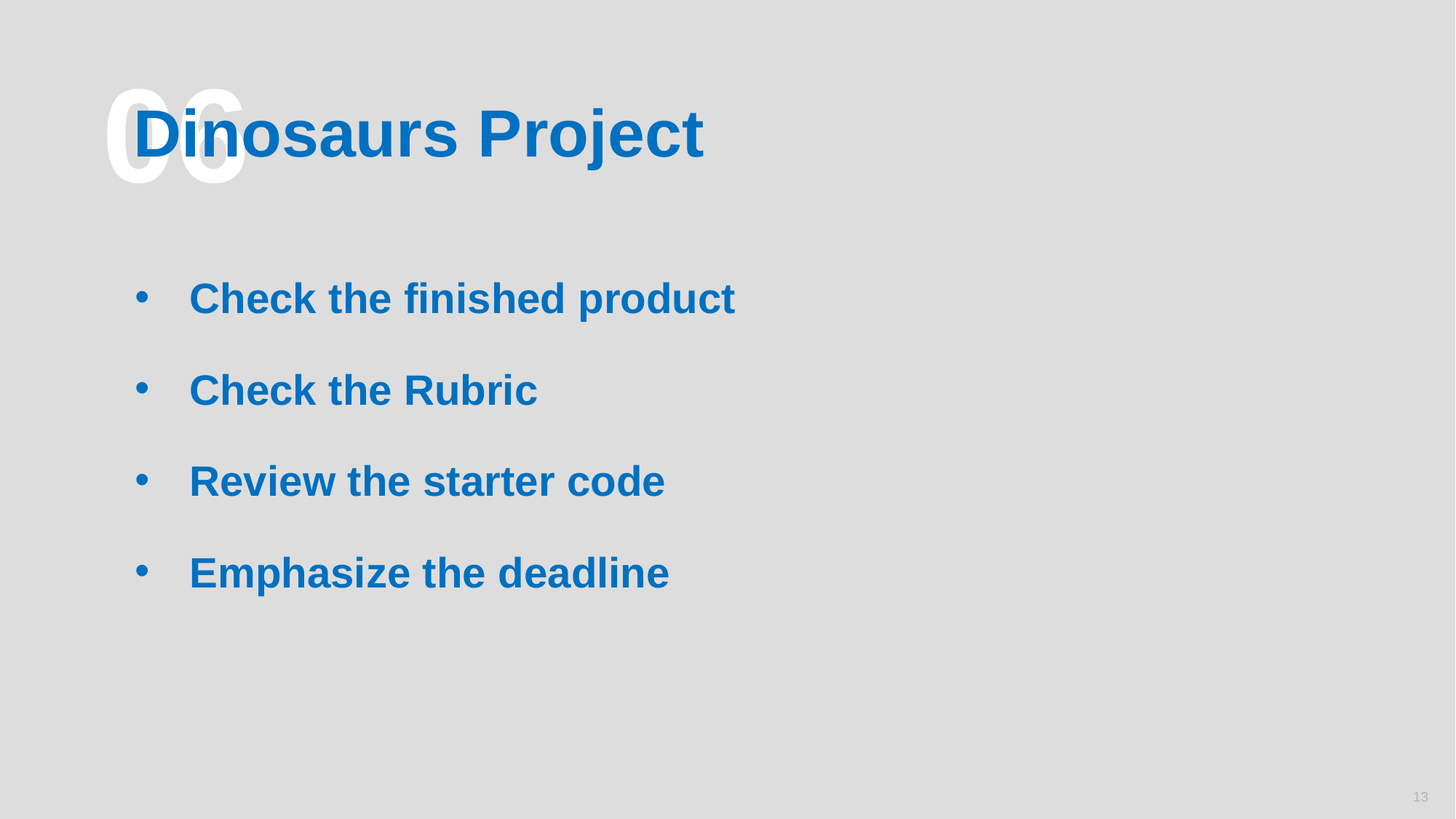

# Dinosaurs Project
06
Check the finished product
Check the Rubric
Review the starter code
Emphasize the deadline

13